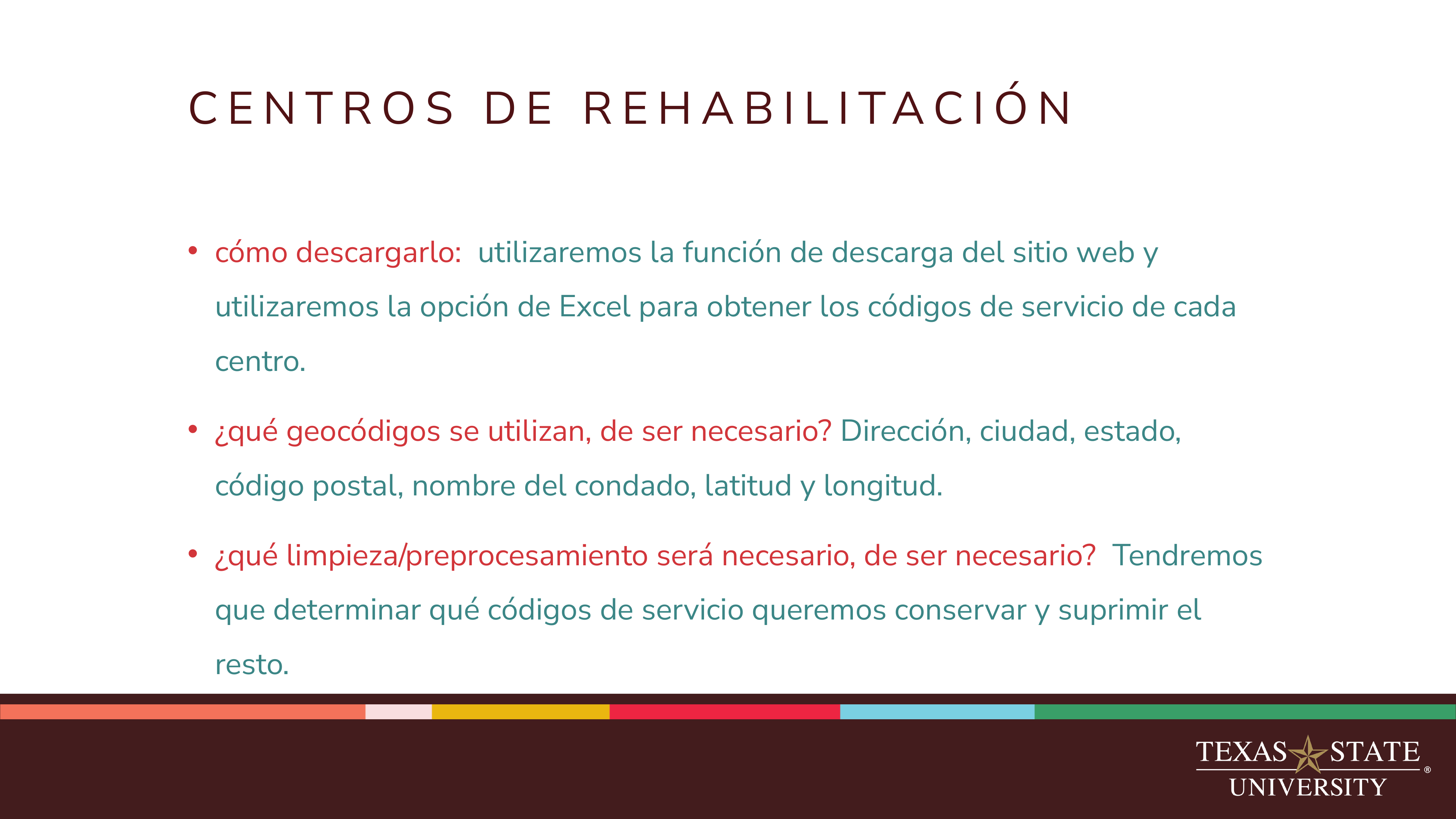

# CENTROS DE REHABILITACIÓN
cómo descargarlo:  utilizaremos la función de descarga del sitio web y utilizaremos la opción de Excel para obtener los códigos de servicio de cada centro.
¿qué geocódigos se utilizan, de ser necesario? Dirección, ciudad, estado, código postal, nombre del condado, latitud y longitud.
¿qué limpieza/preprocesamiento será necesario, de ser necesario?  Tendremos que determinar qué códigos de servicio queremos conservar y suprimir el resto.